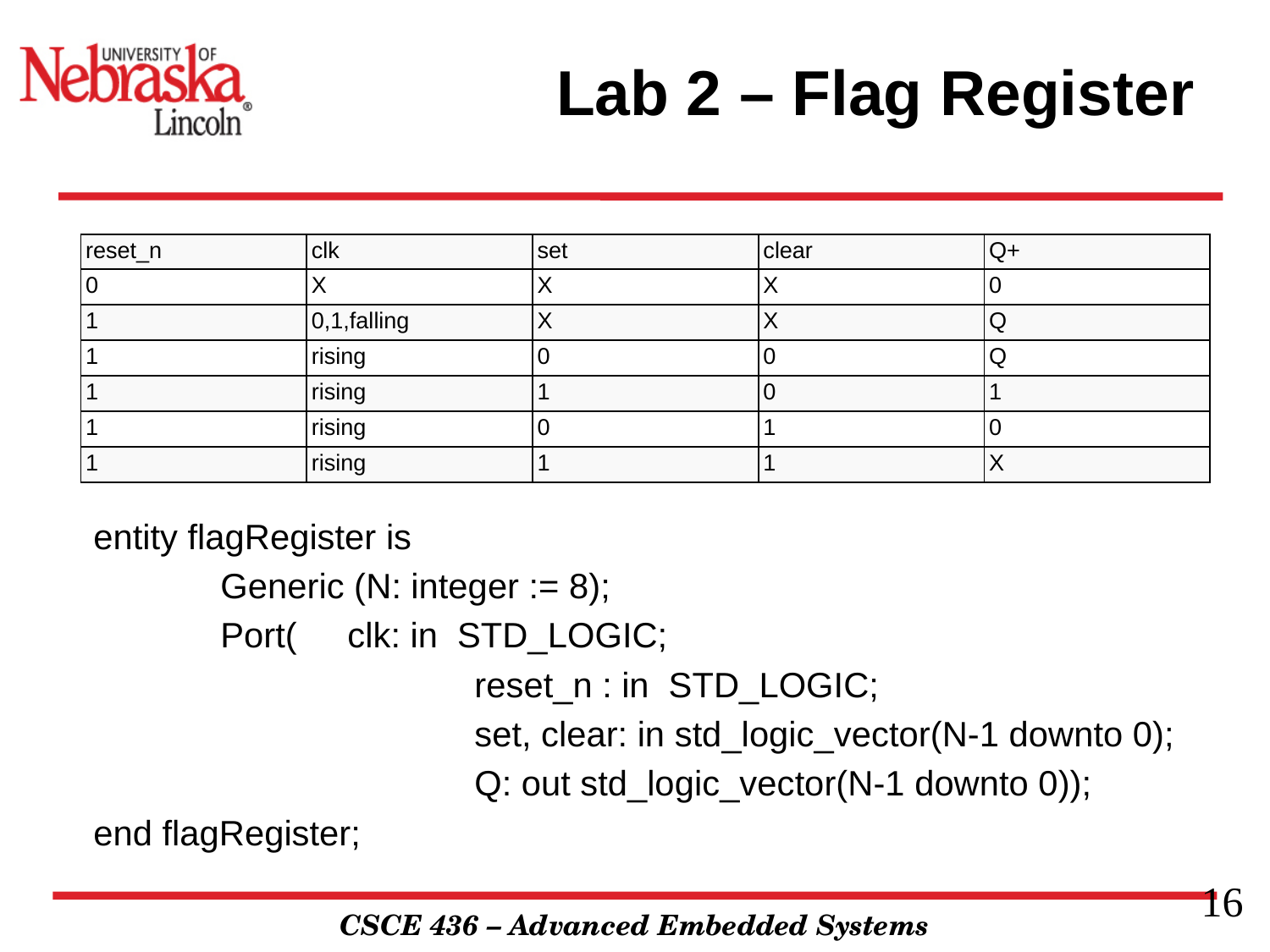

# Lab 2 – Flag Register

entity flagRegister is
	Generic (N: integer := 8);
	Port(	clk: in  STD_LOGIC;
			reset_n : in  STD_LOGIC;
			set, clear: in std_logic_vector(N-1 downto 0);
			Q: out std_logic_vector(N-1 downto 0));
end flagRegister;
| reset\_n | clk | set | clear | Q+ |
| --- | --- | --- | --- | --- |
| 0 | X | X | X | 0 |
| 1 | 0,1,falling | X | X | Q |
| 1 | rising | 0 | 0 | Q |
| 1 | rising | 1 | 0 | 1 |
| 1 | rising | 0 | 1 | 0 |
| 1 | rising | 1 | 1 | X |
16